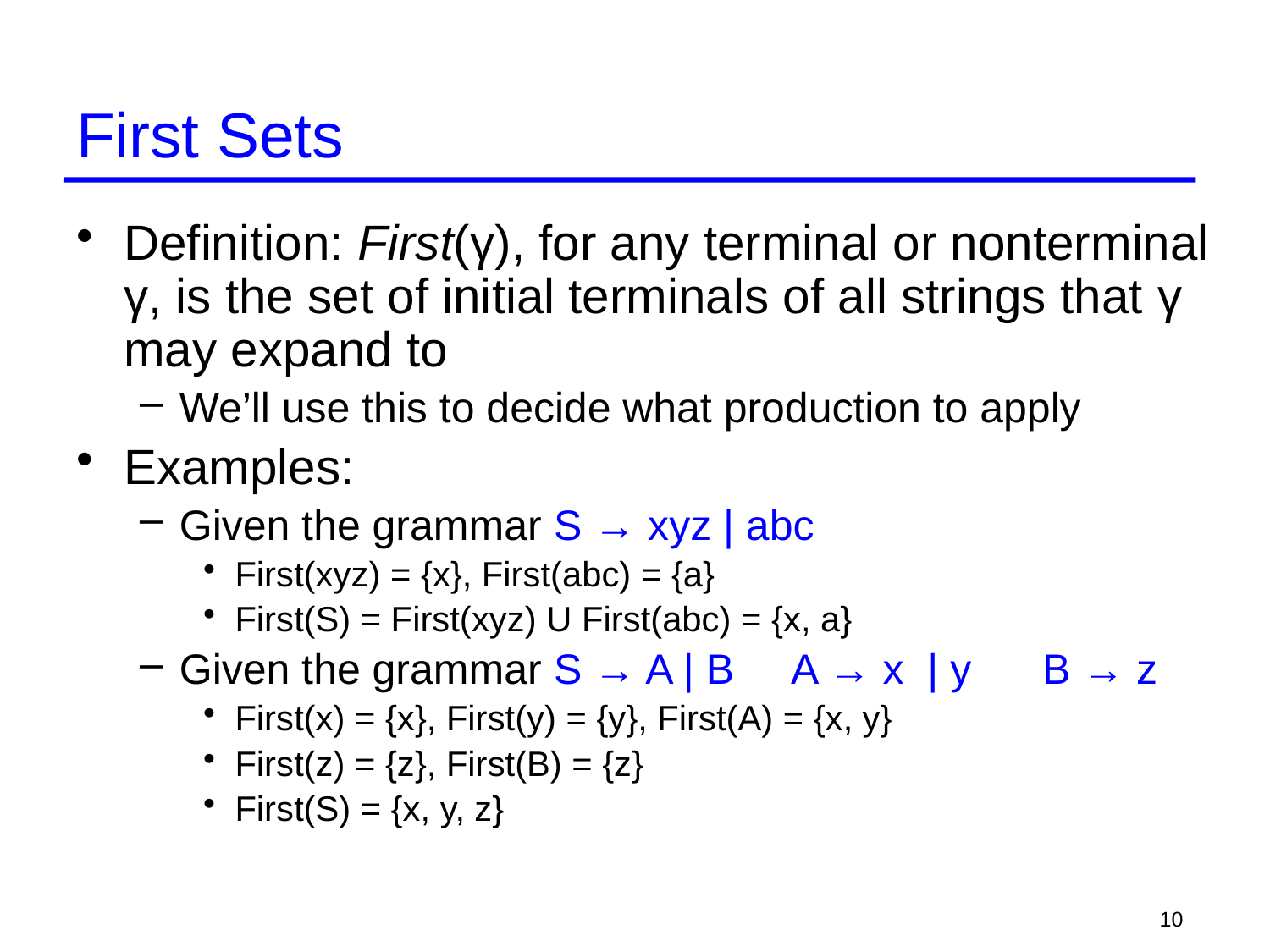

# First Sets
Definition: First(γ), for any terminal or nonterminal γ, is the set of initial terminals of all strings that γ may expand to
We’ll use this to decide what production to apply
Examples:
Given the grammar S → xyz | abc
First(xyz) = {x}, First(abc) = {a}
First(S) = First(xyz) U First(abc) = {x, a}
Given the grammar S → A | B     A → x  | y      B → z
First(x) = {x}, First(y) = {y}, First(A) = {x, y}
First(z) = {z}, First(B) = {z}
First(S) = {x, y, z}
10